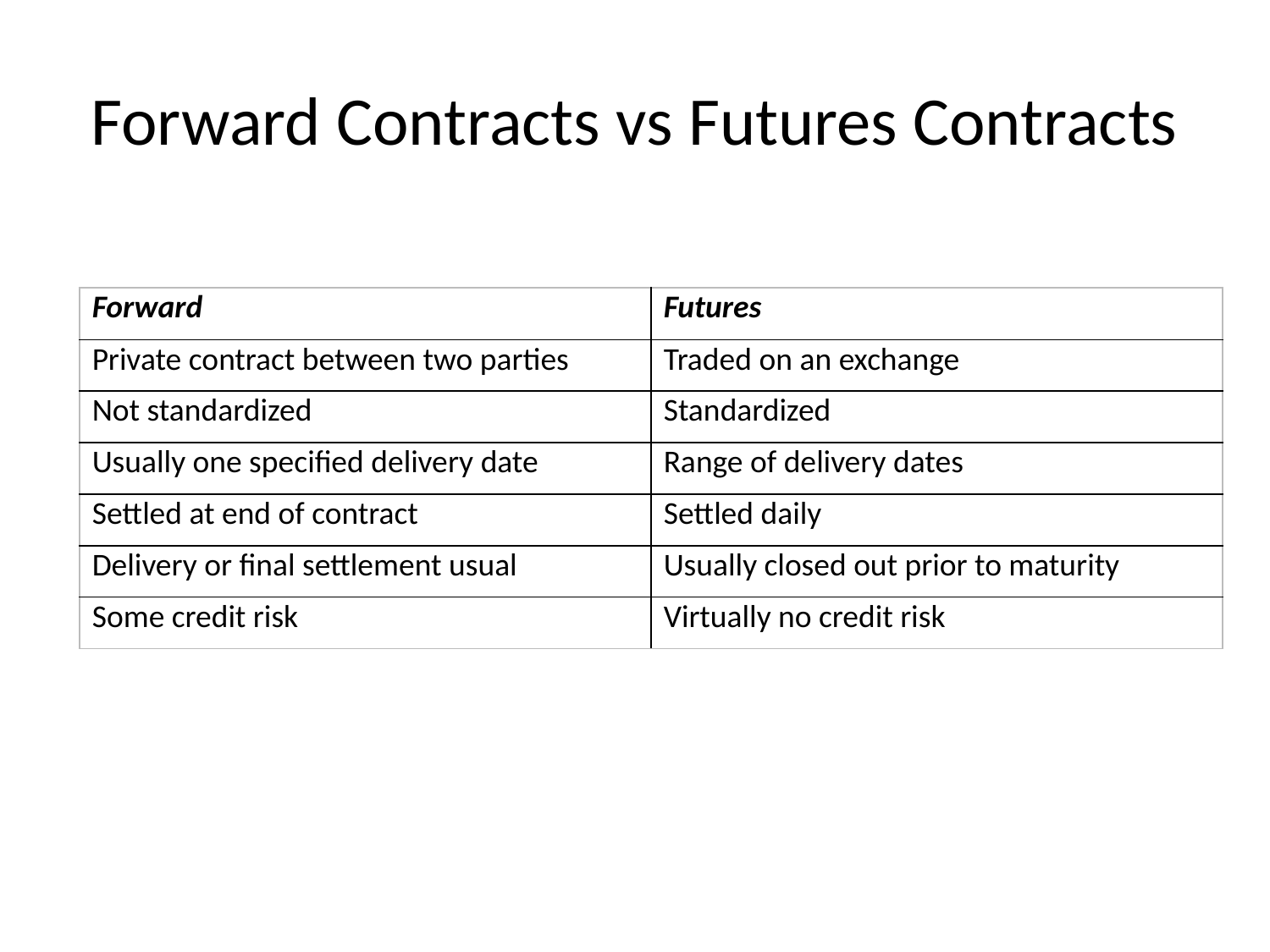

# Forward Contracts vs Futures Contracts
| Forward | Futures |
| --- | --- |
| Private contract between two parties | Traded on an exchange |
| Not standardized | Standardized |
| Usually one specified delivery date | Range of delivery dates |
| Settled at end of contract | Settled daily |
| Delivery or final settlement usual | Usually closed out prior to maturity |
| Some credit risk | Virtually no credit risk |